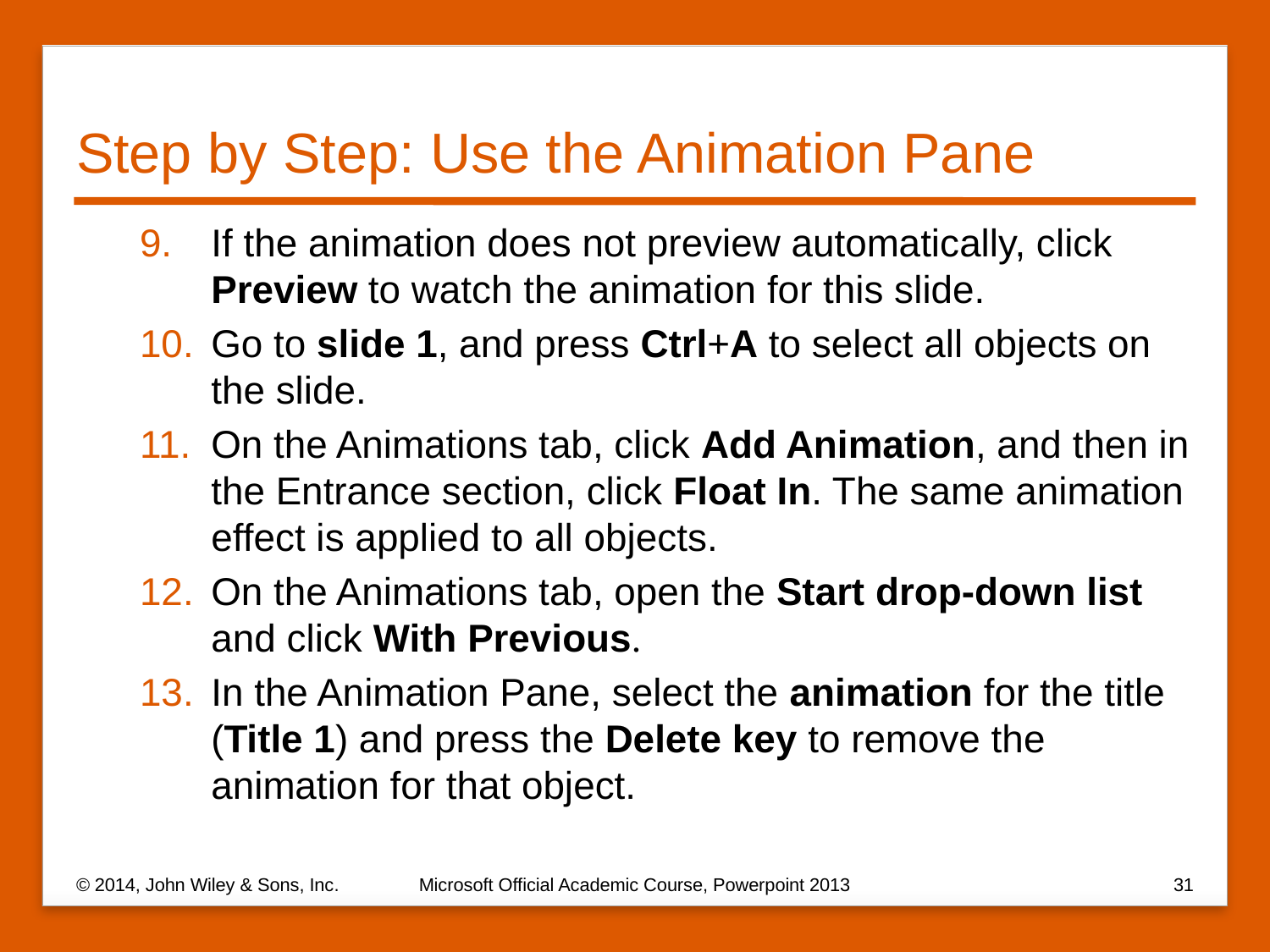

# Step by Step: Use the Animation Pane
If the animation does not preview automatically, click Preview to watch the animation for this slide.
Go to slide 1, and press Ctrl+A to select all objects on the slide.
On the Animations tab, click Add Animation, and then in the Entrance section, click Float In. The same animation effect is applied to all objects.
On the Animations tab, open the Start drop-down list and click With Previous.
In the Animation Pane, select the animation for the title (Title 1) and press the Delete key to remove the animation for that object.
© 2014, John Wiley & Sons, Inc.
Microsoft Official Academic Course, Powerpoint 2013
31